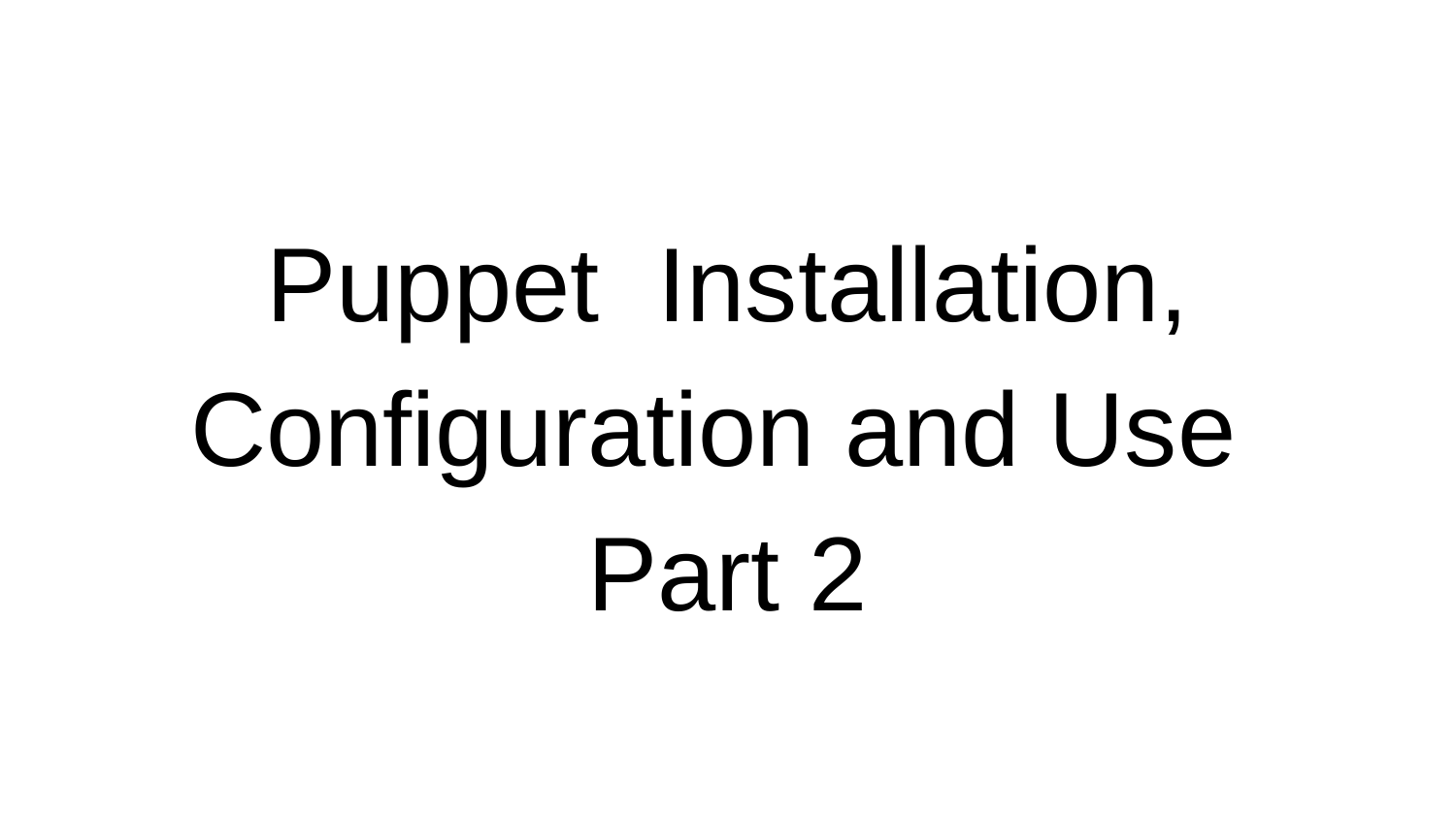

# Puppet  Installation, Configuration and Use
Part 2